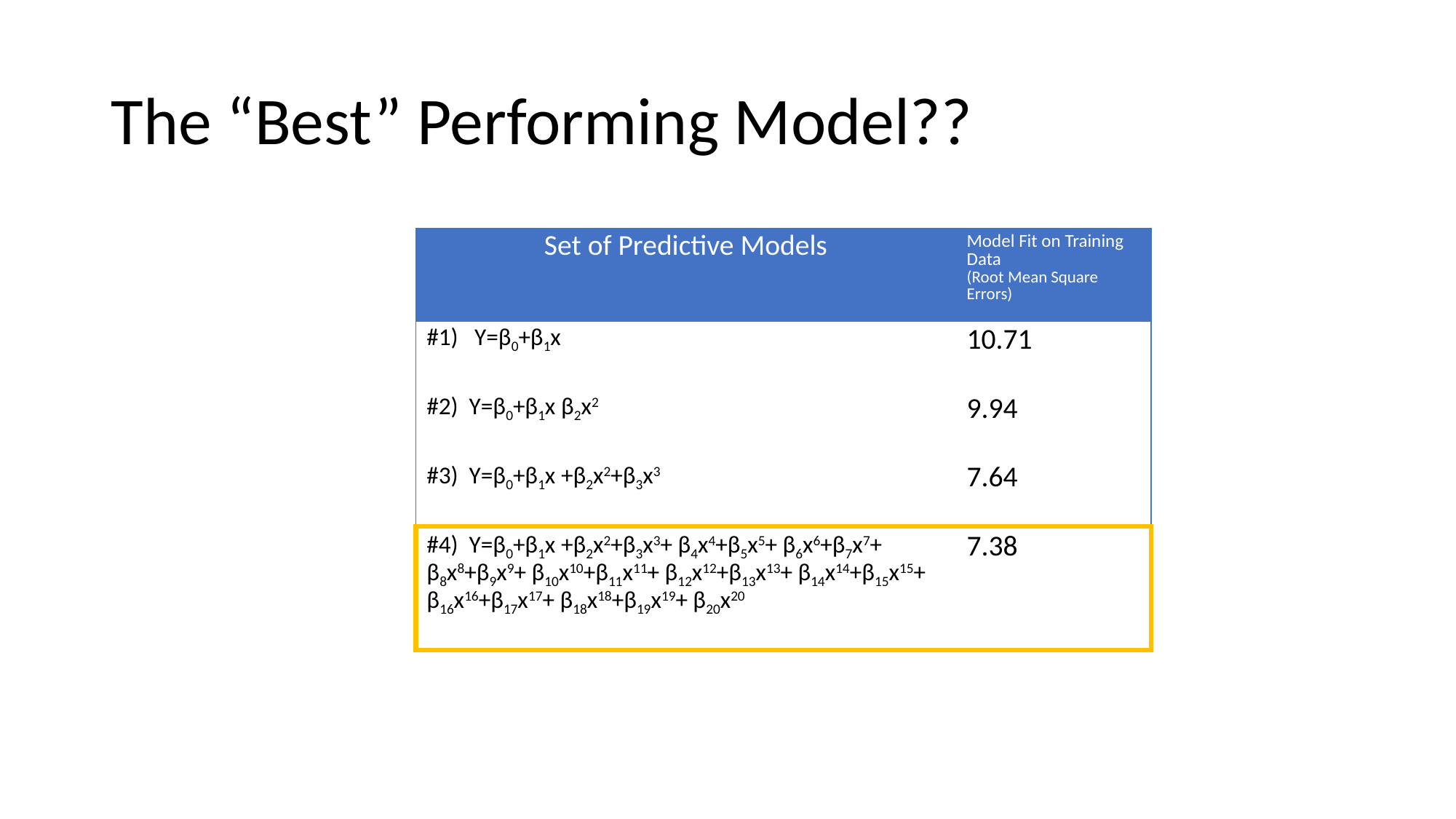

# The “Best” Performing Model??
| Set of Predictive Models | Model Fit on Training Data (Root Mean Square Errors) |
| --- | --- |
| #1) Y=β0+β1x | 10.71 |
| #2) Y=β0+β1x β2x2 | 9.94 |
| #3) Y=β0+β1x +β2x2+β3x3 | 7.64 |
| #4) Y=β0+β1x +β2x2+β3x3+ β4x4+β5x5+ β6x6+β7x7+ β8x8+β9x9+ β10x10+β11x11+ β12x12+β13x13+ β14x14+β15x15+ β16x16+β17x17+ β18x18+β19x19+ β20x20 | 7.38 |